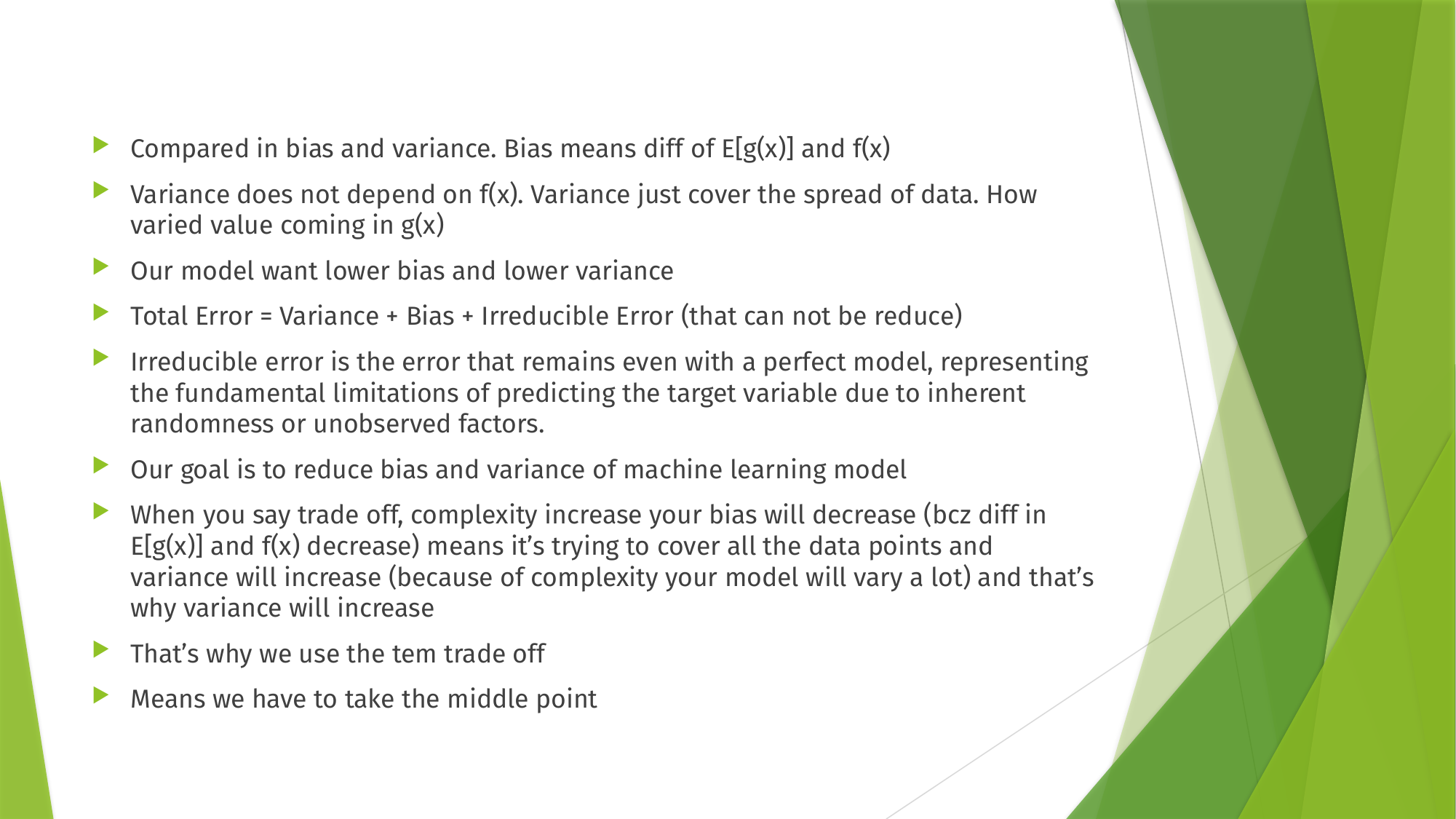

Compared in bias and variance. Bias means diff of E[g(x)] and f(x)
Variance does not depend on f(x). Variance just cover the spread of data. How varied value coming in g(x)
Our model want lower bias and lower variance
Total Error = Variance + Bias + Irreducible Error (that can not be reduce)
Irreducible error is the error that remains even with a perfect model, representing the fundamental limitations of predicting the target variable due to inherent randomness or unobserved factors.
Our goal is to reduce bias and variance of machine learning model
When you say trade off, complexity increase your bias will decrease (bcz diff in E[g(x)] and f(x) decrease) means it’s trying to cover all the data points and variance will increase (because of complexity your model will vary a lot) and that’s why variance will increase
That’s why we use the tem trade off
Means we have to take the middle point